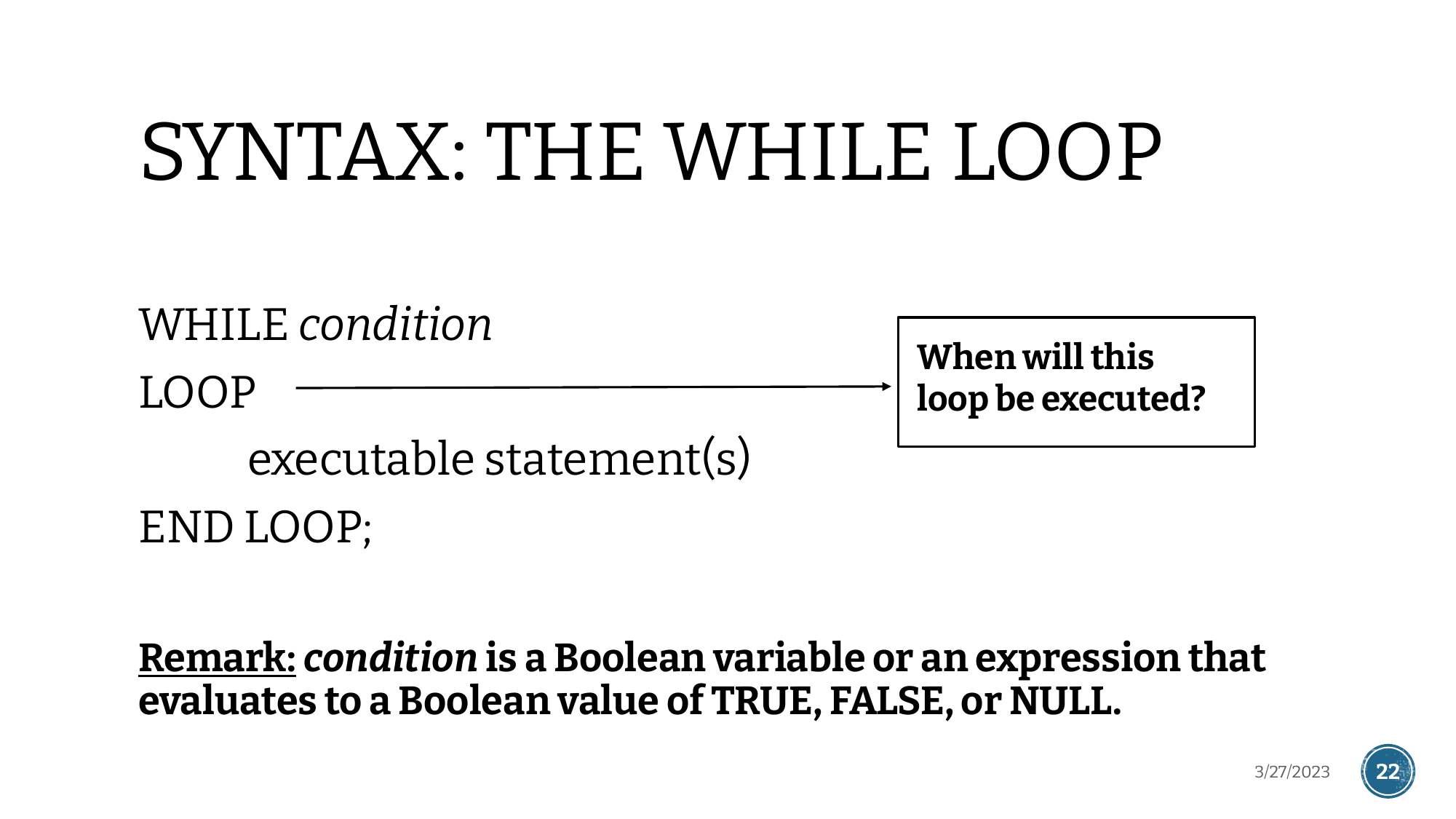

# SYNTAX: The WHILE loop

WHILE condition
LOOP
	executable statement(s)
END LOOP;

Remark: condition is a Boolean variable or an expression that evaluates to a Boolean value of TRUE, FALSE, or NULL.

When will this loop be executed?
3/27/2023
22